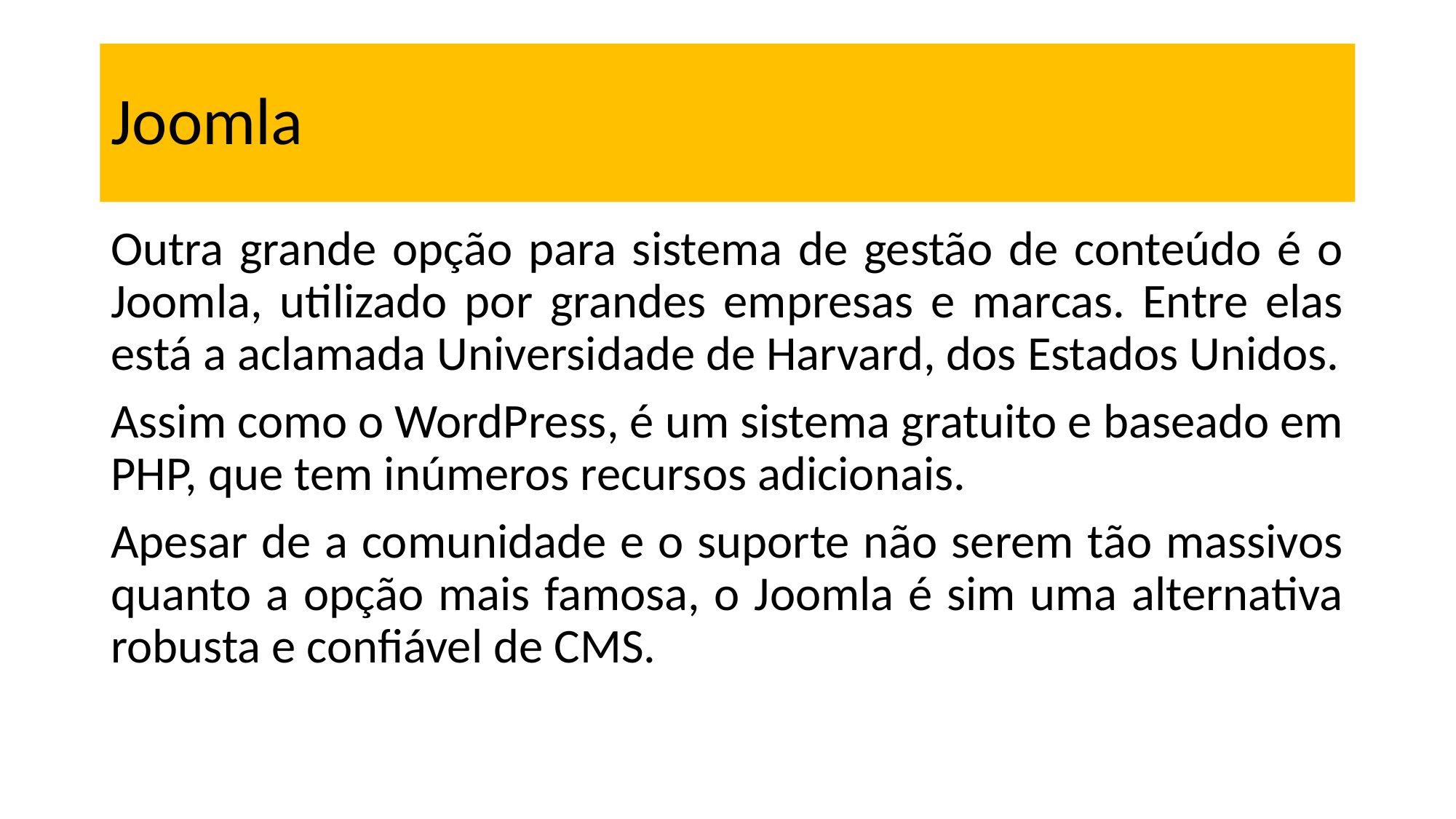

# Joomla
Outra grande opção para sistema de gestão de conteúdo é o Joomla, utilizado por grandes empresas e marcas. Entre elas está a aclamada Universidade de Harvard, dos Estados Unidos.
Assim como o WordPress, é um sistema gratuito e baseado em PHP, que tem inúmeros recursos adicionais.
Apesar de a comunidade e o suporte não serem tão massivos quanto a opção mais famosa, o Joomla é sim uma alternativa robusta e confiável de CMS.